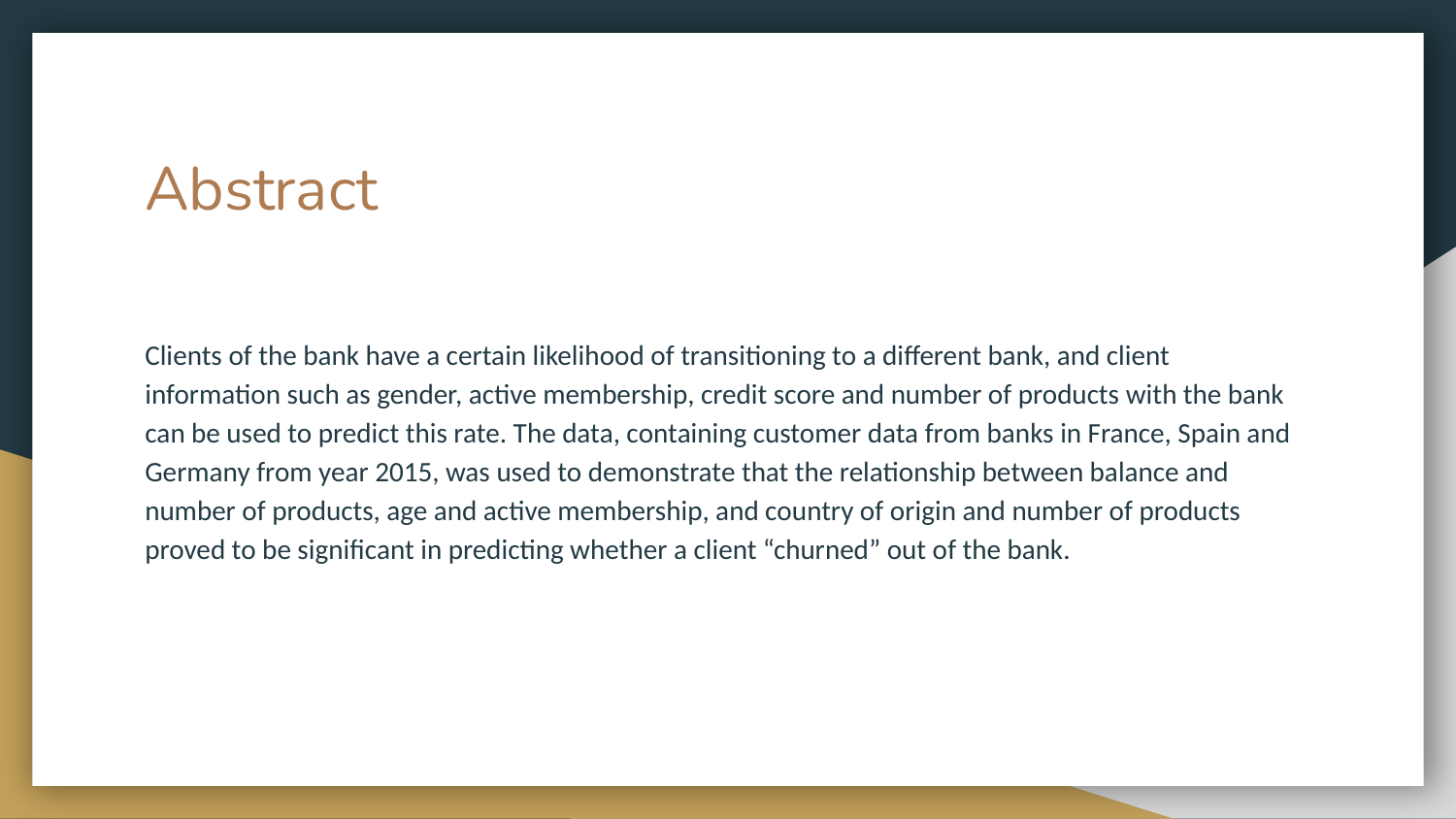

# Abstract
Clients of the bank have a certain likelihood of transitioning to a different bank, and client information such as gender, active membership, credit score and number of products with the bank can be used to predict this rate. The data, containing customer data from banks in France, Spain and Germany from year 2015, was used to demonstrate that the relationship between balance and number of products, age and active membership, and country of origin and number of products proved to be significant in predicting whether a client “churned” out of the bank.